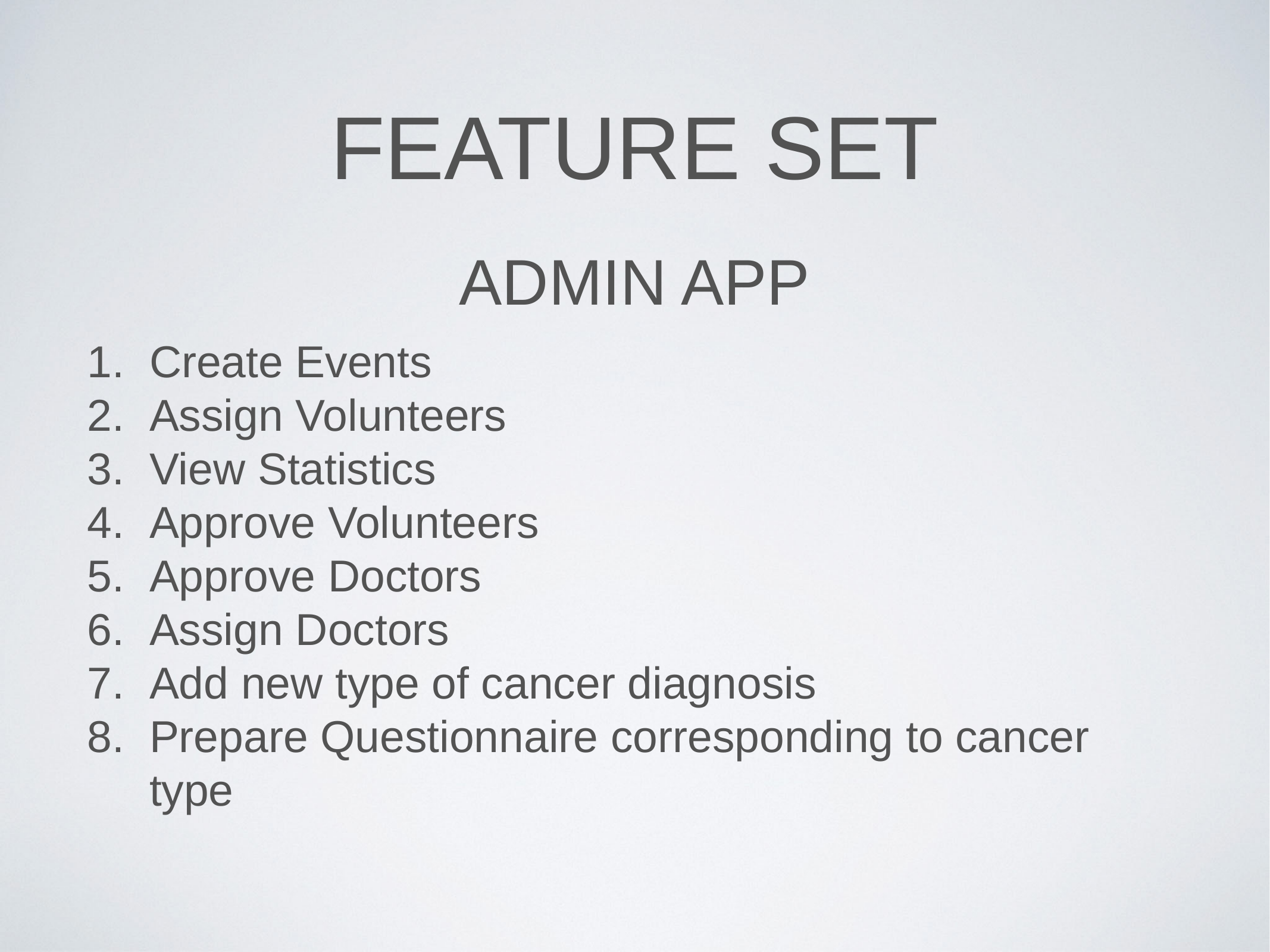

# Feature set
Admin App
Create Events
Assign Volunteers
View Statistics
Approve Volunteers
Approve Doctors
Assign Doctors
Add new type of cancer diagnosis
Prepare Questionnaire corresponding to cancer type